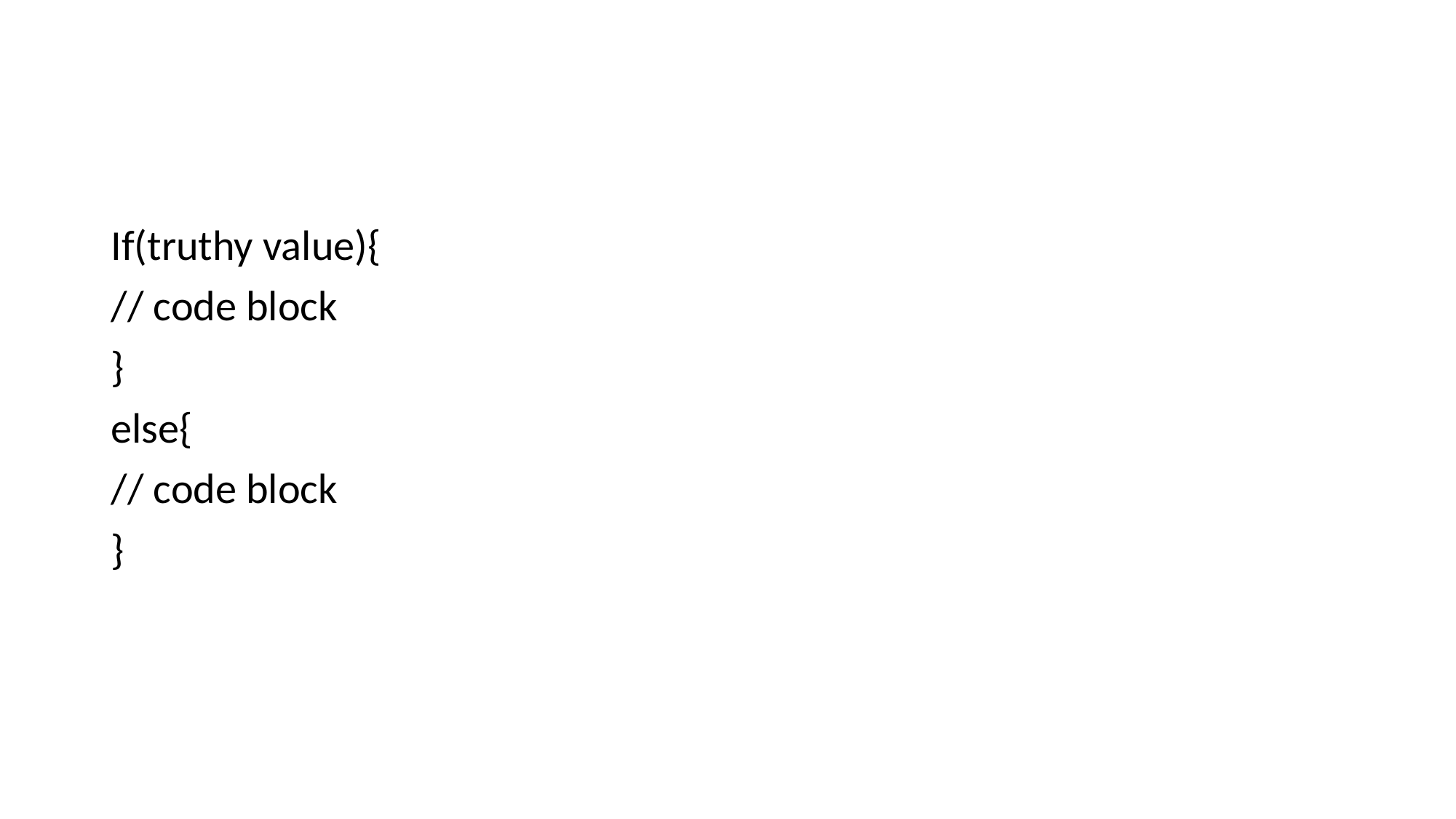

#
If(truthy value){
// code block
}
else{
// code block
}